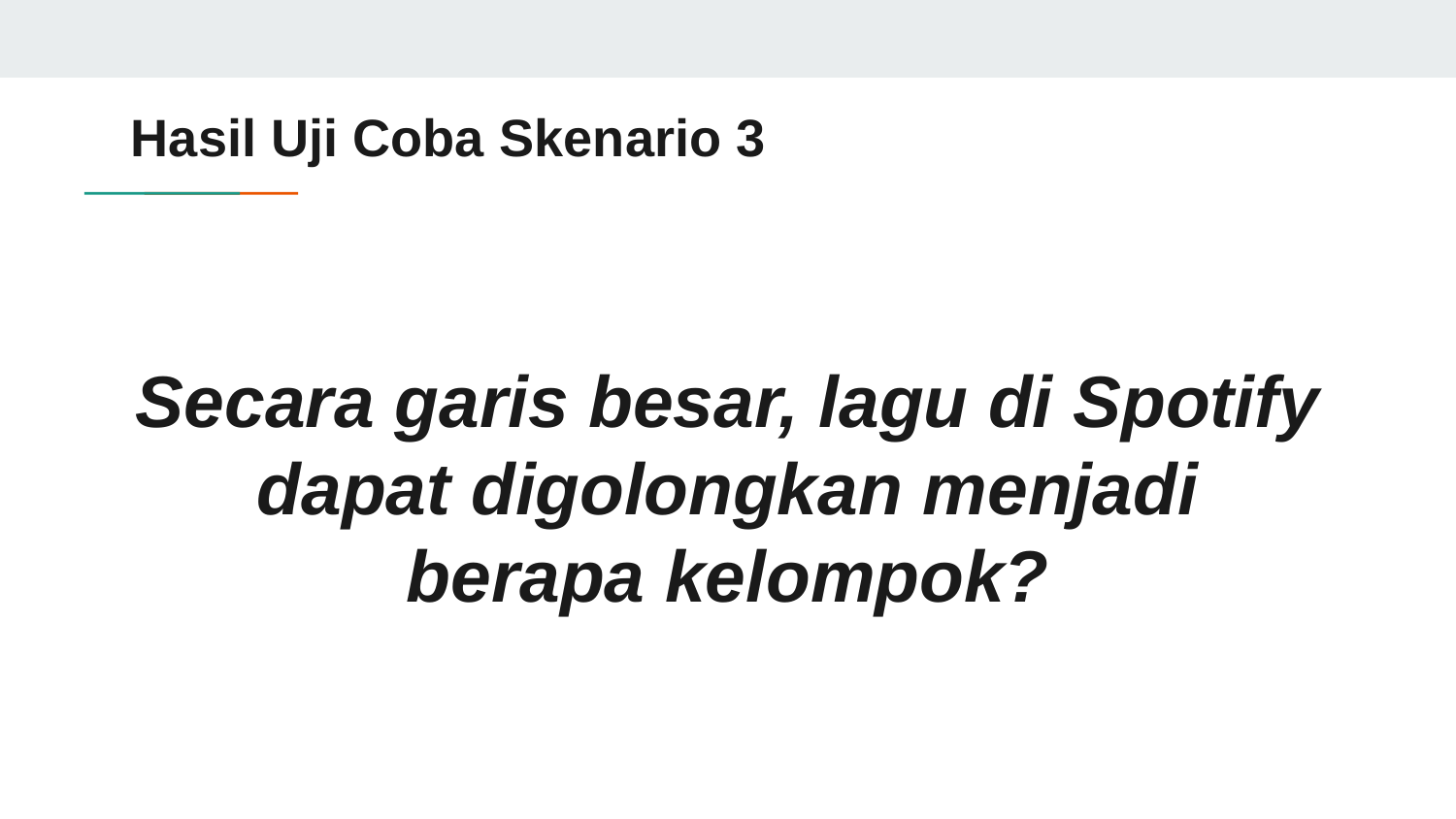

# Hasil Uji Coba Skenario 3
Secara garis besar, lagu di Spotify dapat digolongkan menjadi berapa kelompok?